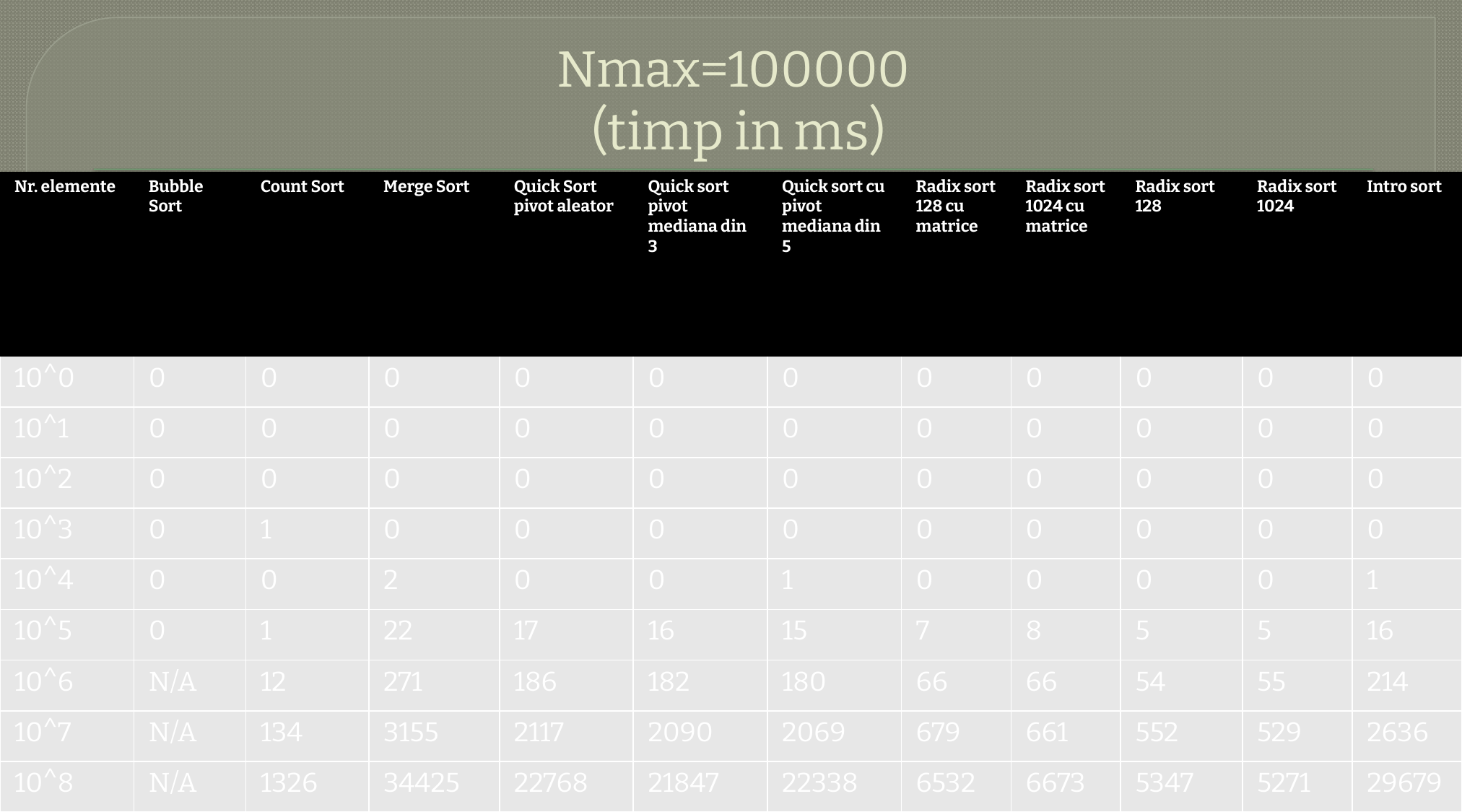

# Nmax=100000 (timp in ms)
| Nr. elemente | Bubble Sort | Count Sort | Merge Sort | Quick Sort pivot aleator | Quick sort pivot mediana din 3 | Quick sort cu pivot mediana din 5 | Radix sort 128 cu matrice | Radix sort 1024 cu matrice | Radix sort 128 | Radix sort 1024 | Intro sort |
| --- | --- | --- | --- | --- | --- | --- | --- | --- | --- | --- | --- |
| 10^0 | 0 | 0 | 0 | 0 | 0 | 0 | 0 | 0 | 0 | 0 | 0 |
| 10^1 | 0 | 0 | 0 | 0 | 0 | 0 | 0 | 0 | 0 | 0 | 0 |
| 10^2 | 0 | 0 | 0 | 0 | 0 | 0 | 0 | 0 | 0 | 0 | 0 |
| 10^3 | 0 | 1 | 0 | 0 | 0 | 0 | 0 | 0 | 0 | 0 | 0 |
| 10^4 | 0 | 0 | 2 | 0 | 0 | 1 | 0 | 0 | 0 | 0 | 1 |
| 10^5 | 0 | 1 | 22 | 17 | 16 | 15 | 7 | 8 | 5 | 5 | 16 |
| 10^6 | N/A | 12 | 271 | 186 | 182 | 180 | 66 | 66 | 54 | 55 | 214 |
| 10^7 | N/A | 134 | 3155 | 2117 | 2090 | 2069 | 679 | 661 | 552 | 529 | 2636 |
| 10^8 | N/A | 1326 | 34425 | 22768 | 21847 | 22338 | 6532 | 6673 | 5347 | 5271 | 29679 |